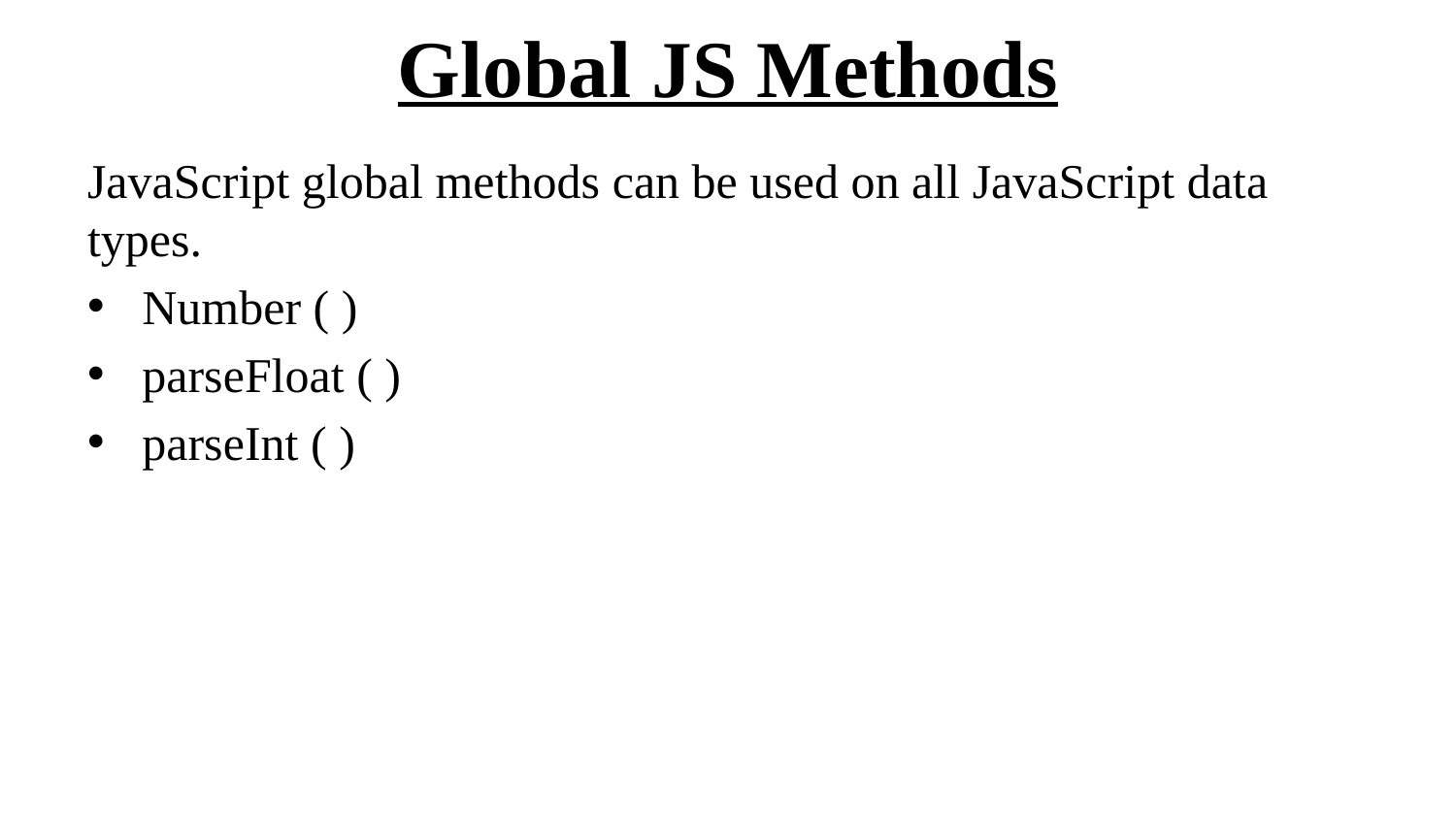

# Global JS Methods
JavaScript global methods can be used on all JavaScript data types.
Number ( )
parseFloat ( )
parseInt ( )